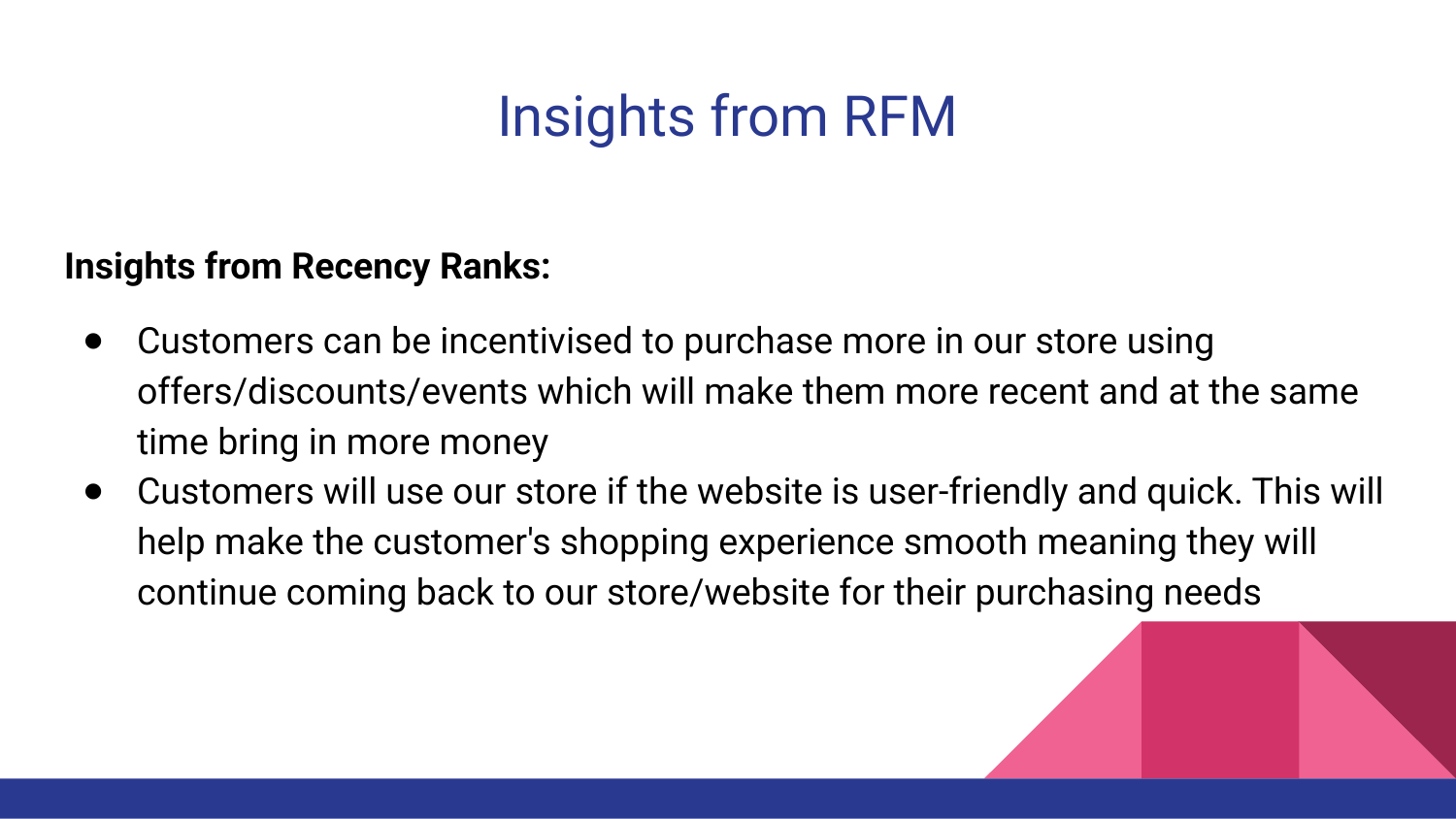

# Insights from RFM

Insights from Recency Ranks:
Customers can be incentivised to purchase more in our store using offers/discounts/events which will make them more recent and at the same time bring in more money
Customers will use our store if the website is user-friendly and quick. This will help make the customer's shopping experience smooth meaning they will continue coming back to our store/website for their purchasing needs